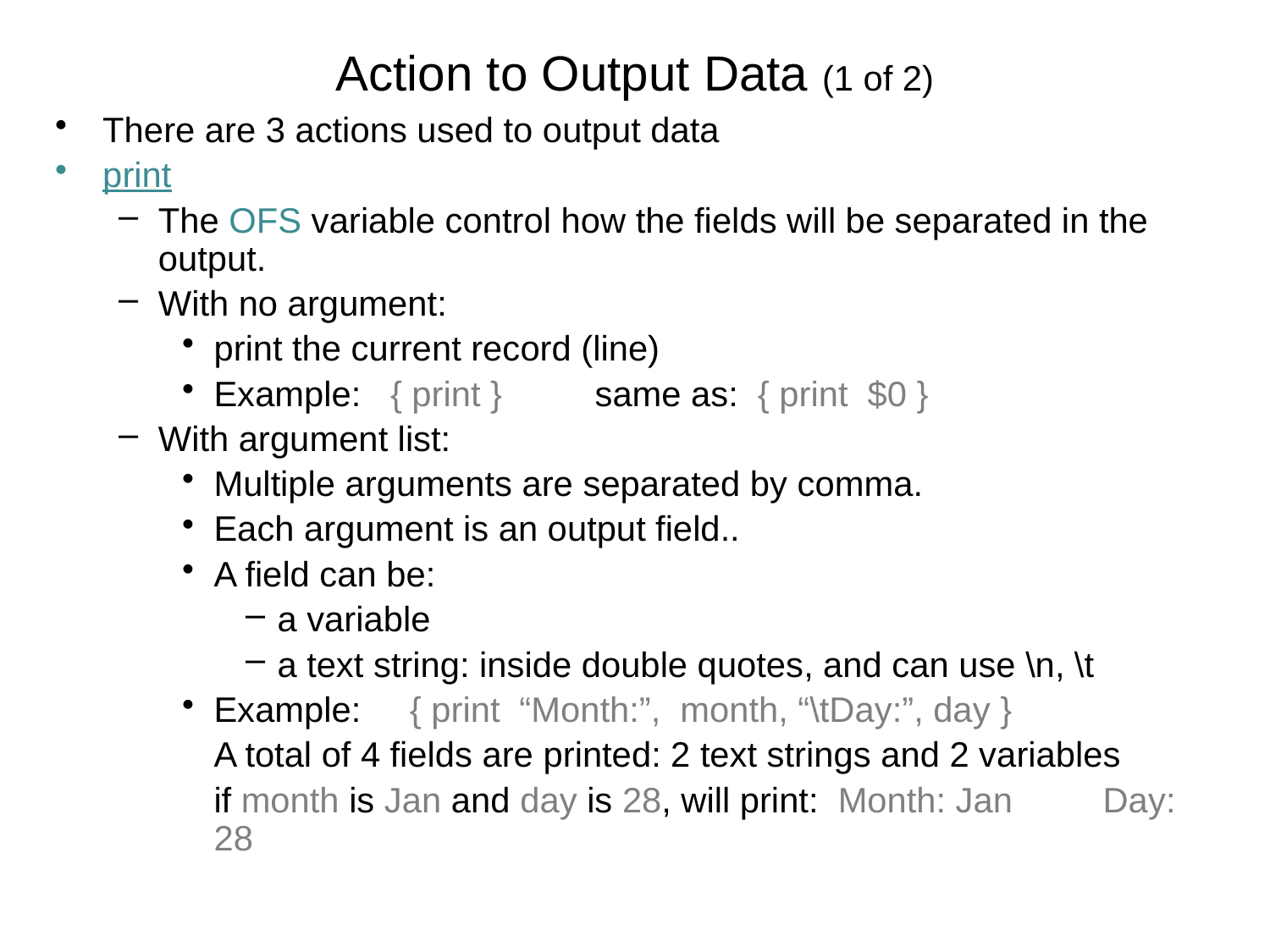

# Action to Output Data (1 of 2)
There are 3 actions used to output data
print
The OFS variable control how the fields will be separated in the output.
With no argument:
print the current record (line)
Example:   { print }	same as:  { print  $0 }
With argument list:
Multiple arguments are separated by comma.
Each argument is an output field..
A field can be:
a variable
a text string: inside double quotes, and can use \n, \t
Example:     { print  “Month:”,  month, “\tDay:”, day }
	A total of 4 fields are printed: 2 text strings and 2 variables
	if month is Jan and day is 28, will print:  Month: Jan	Day: 28